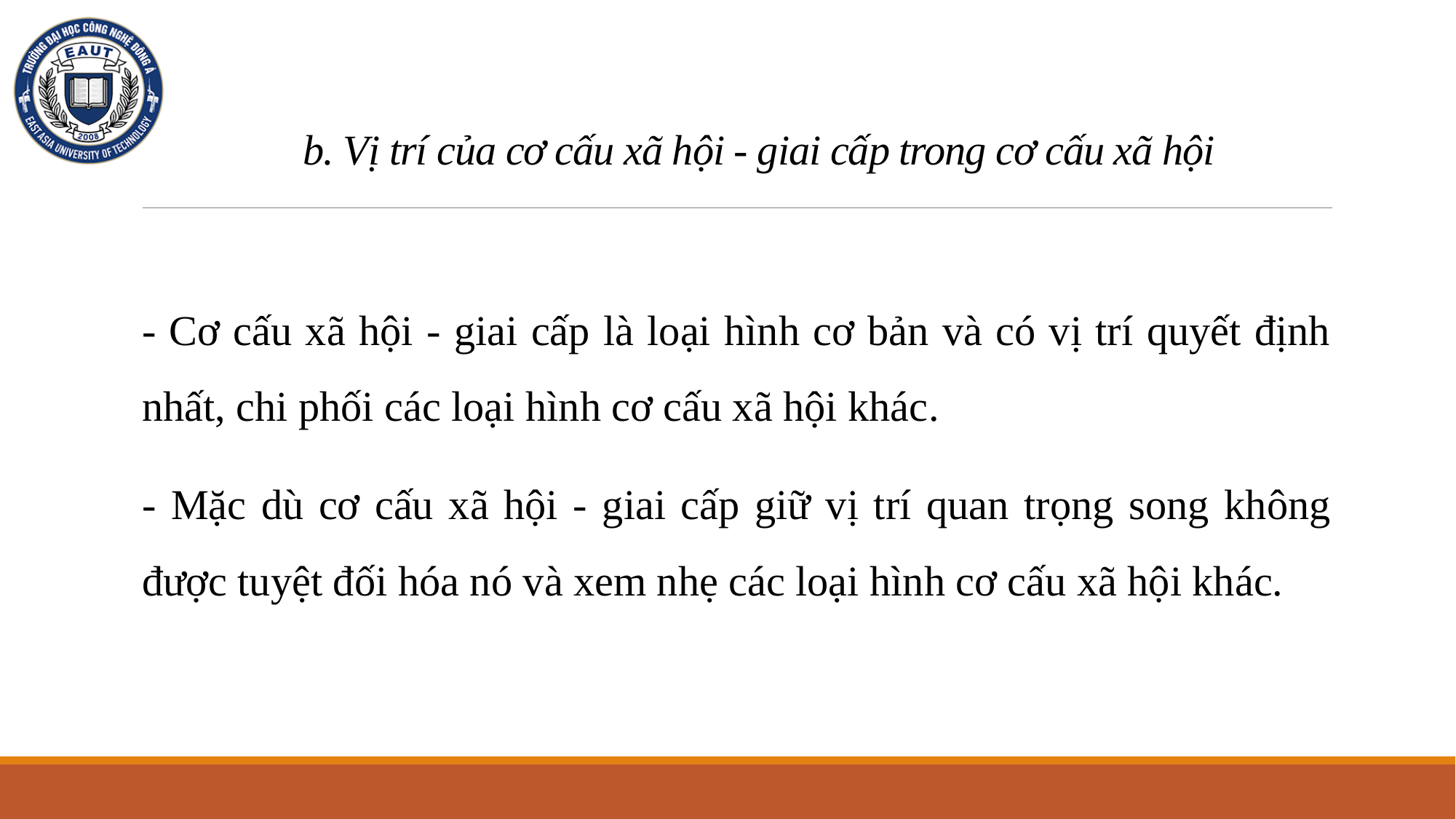

# b. Vị trí của cơ cấu xã hội - giai cấp trong cơ cấu xã hội
- Cơ cấu xã hội - giai cấp là loại hình cơ bản và có vị trí quyết định nhất, chi phối các loại hình cơ cấu xã hội khác.
- Mặc dù cơ cấu xã hội - giai cấp giữ vị trí quan trọng song không được tuyệt đối hóa nó và xem nhẹ các loại hình cơ cấu xã hội khác.